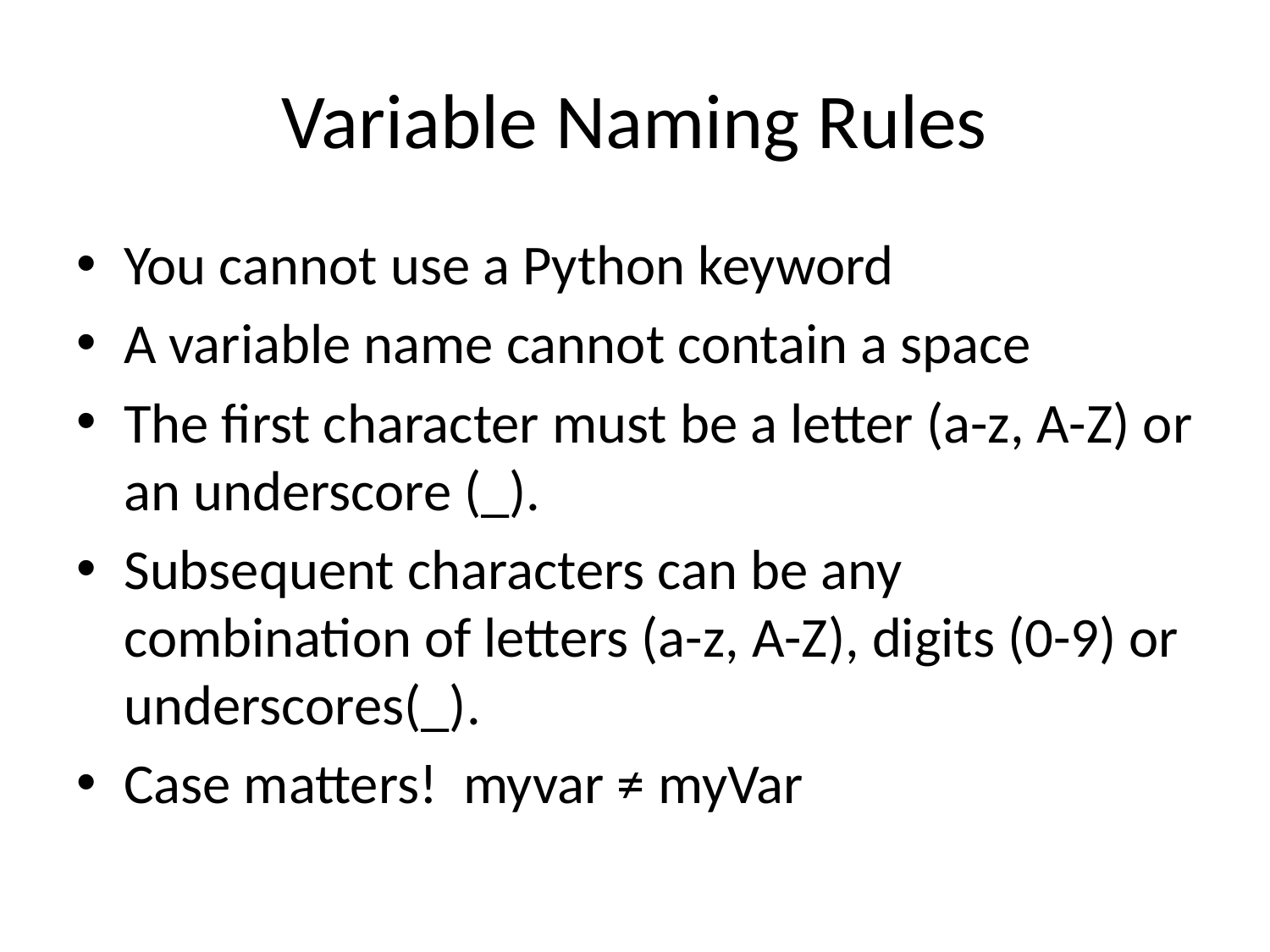

# Variable Naming Rules
You cannot use a Python keyword
A variable name cannot contain a space
The first character must be a letter (a-z, A-Z) or an underscore (_).
Subsequent characters can be any combination of letters (a-z, A-Z), digits (0-9) or underscores(_).
Case matters!  myvar ≠ myVar